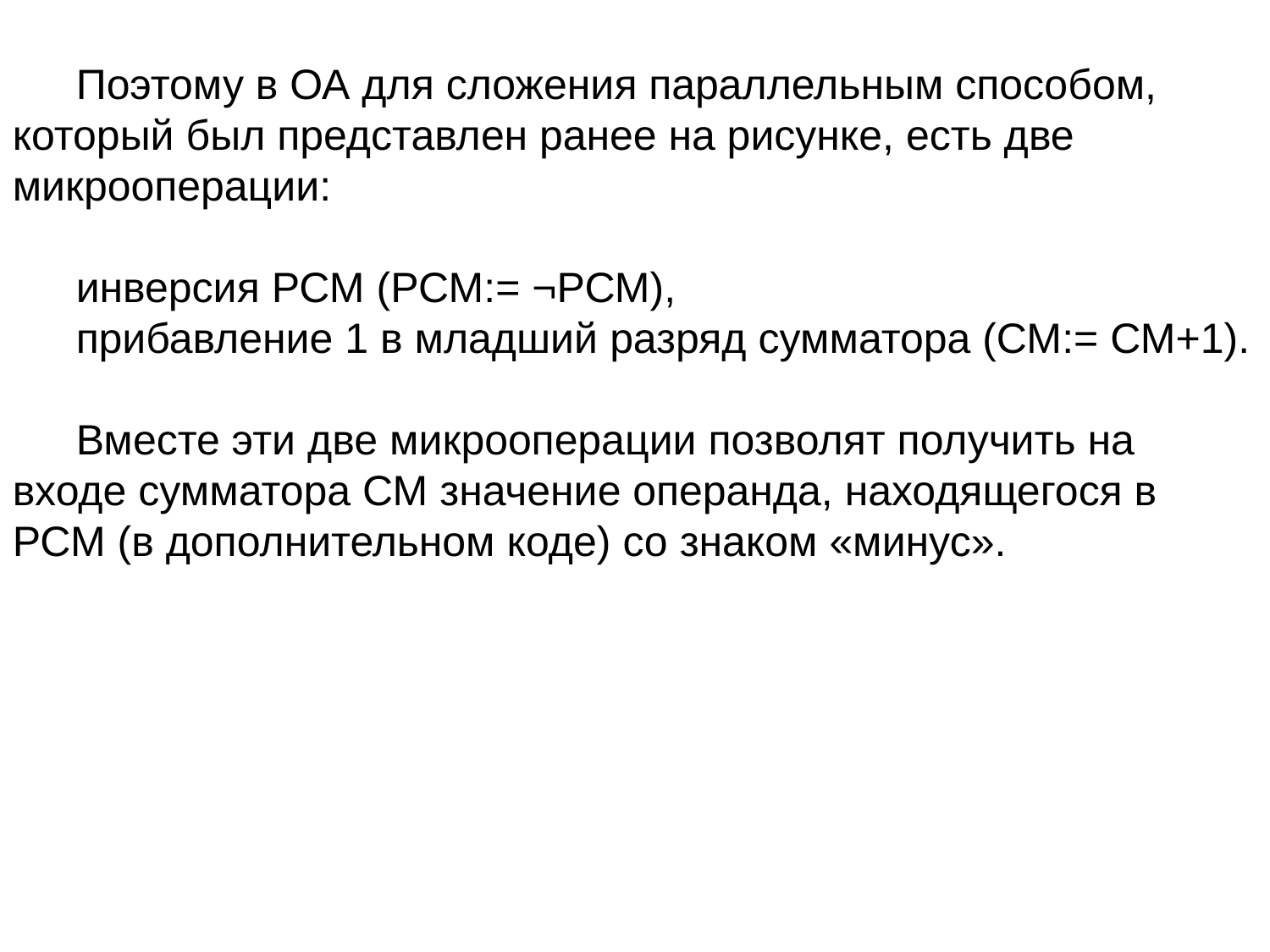

Поэтому в ОА для сложения параллельным способом, который был представлен ранее на рисунке, есть две микрооперации:

инверсия РСМ (РСМ:= ¬РСМ),
прибавление 1 в младший разряд сумматора (СМ:= СМ+1).

Вместе эти две микрооперации позволят получить на входе сумматора СМ значение операнда, находящегося в РСМ (в дополнительном коде) со знаком «минус».